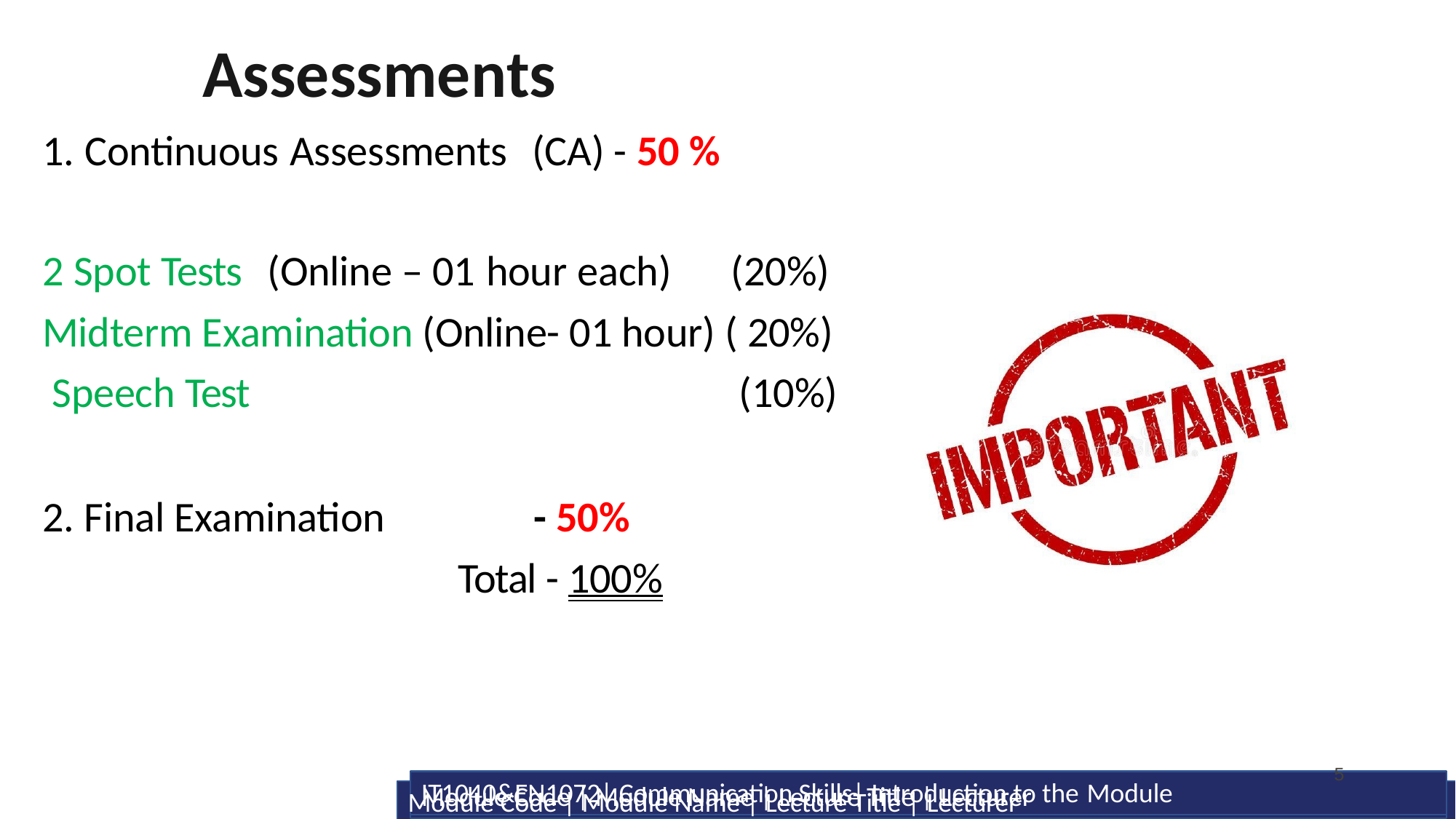

# Assessments
1. Continuous Assessments	(CA) - 50 %

2 Spot Tests	(Online – 01 hour each)	(20%)  Midterm Examination (Online- 01 hour) ( 20%)  Speech Test			(10%)

- 50%
Total - 100%
2. Final Examination

5
Module Code | Module Name | Lecture Title | Lecturer
IT1040&EN1072| Communication Skills| Introduction to the Module
Module Code | Module Name | Lecture Title | Lecturer